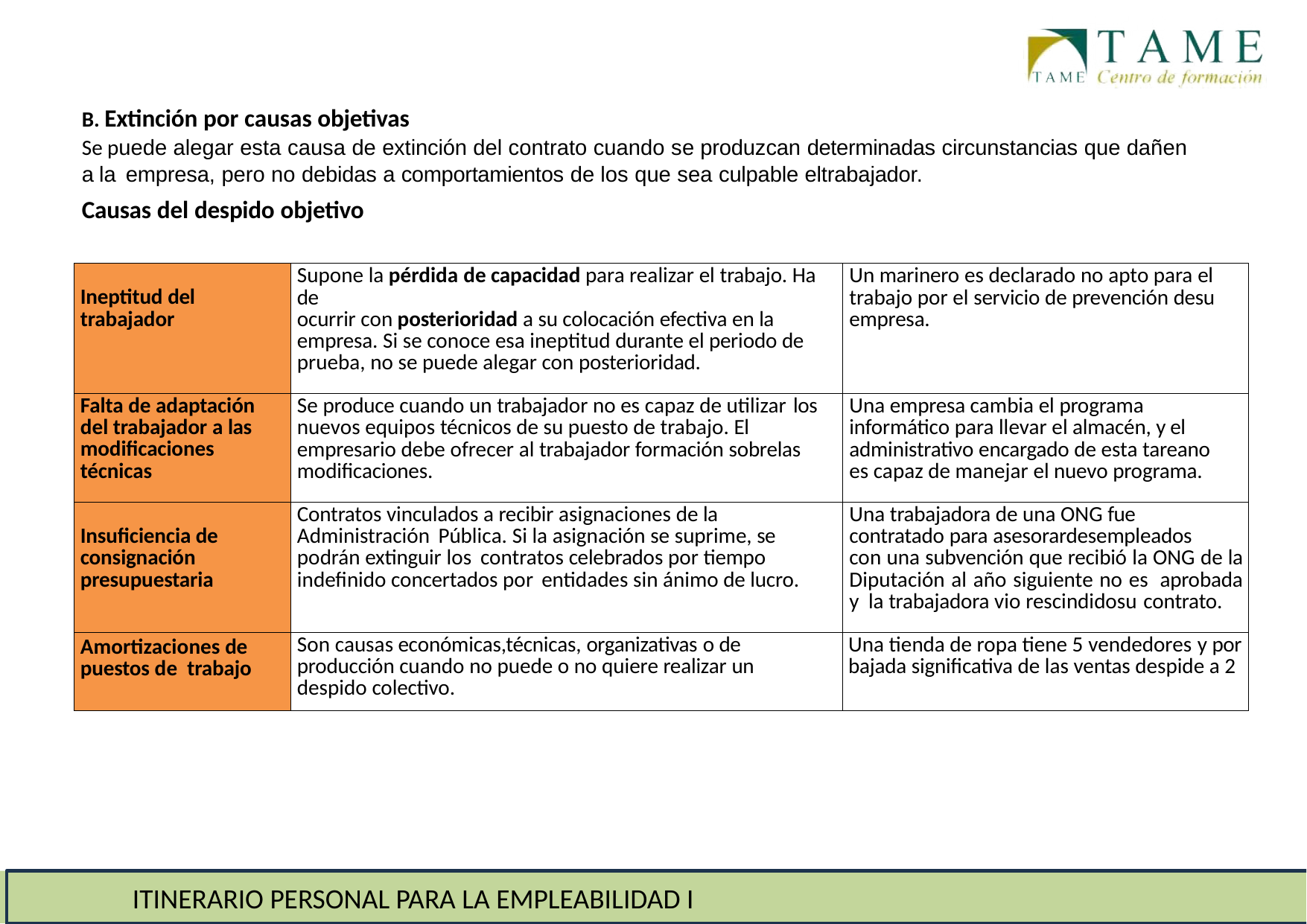

# Extinción del contrato de trabajo
B. Extinción por causas objetivas
Se puede alegar esta causa de extinción del contrato cuando se produzcan determinadas circunstancias que dañen a la empresa, pero no debidas a comportamientos de los que sea culpable eltrabajador.
Causas del despido objetivo
| Ineptitud del trabajador | Supone la pérdida de capacidad para realizar el trabajo. Ha de ocurrir con posterioridad a su colocación efectiva en la empresa. Si se conoce esa ineptitud durante el periodo de prueba, no se puede alegar con posterioridad. | Un marinero es declarado no apto para el trabajo por el servicio de prevención desu empresa. |
| --- | --- | --- |
| Falta de adaptación del trabajador a las modificaciones técnicas | Se produce cuando un trabajador no es capaz de utilizar los nuevos equipos técnicos de su puesto de trabajo. El empresario debe ofrecer al trabajador formación sobrelas modificaciones. | Una empresa cambia el programa informático para llevar el almacén, y el administrativo encargado de esta tareano es capaz de manejar el nuevo programa. |
| Insuficiencia de consignación presupuestaria | Contratos vinculados a recibir asignaciones de la Administración Pública. Si la asignación se suprime, se podrán extinguir los contratos celebrados por tiempo indefinido concertados por entidades sin ánimo de lucro. | Una trabajadora de una ONG fue contratado para asesorardesempleados con una subvención que recibió la ONG de la Diputación al año siguiente no es aprobada y la trabajadora vio rescindidosu contrato. |
| Amortizaciones de puestos de trabajo | Son causas económicas,técnicas, organizativas o de producción cuando no puede o no quiere realizar un despido colectivo. | Una tienda de ropa tiene 5 vendedores y por bajada significativa de las ventas despide a 2 |